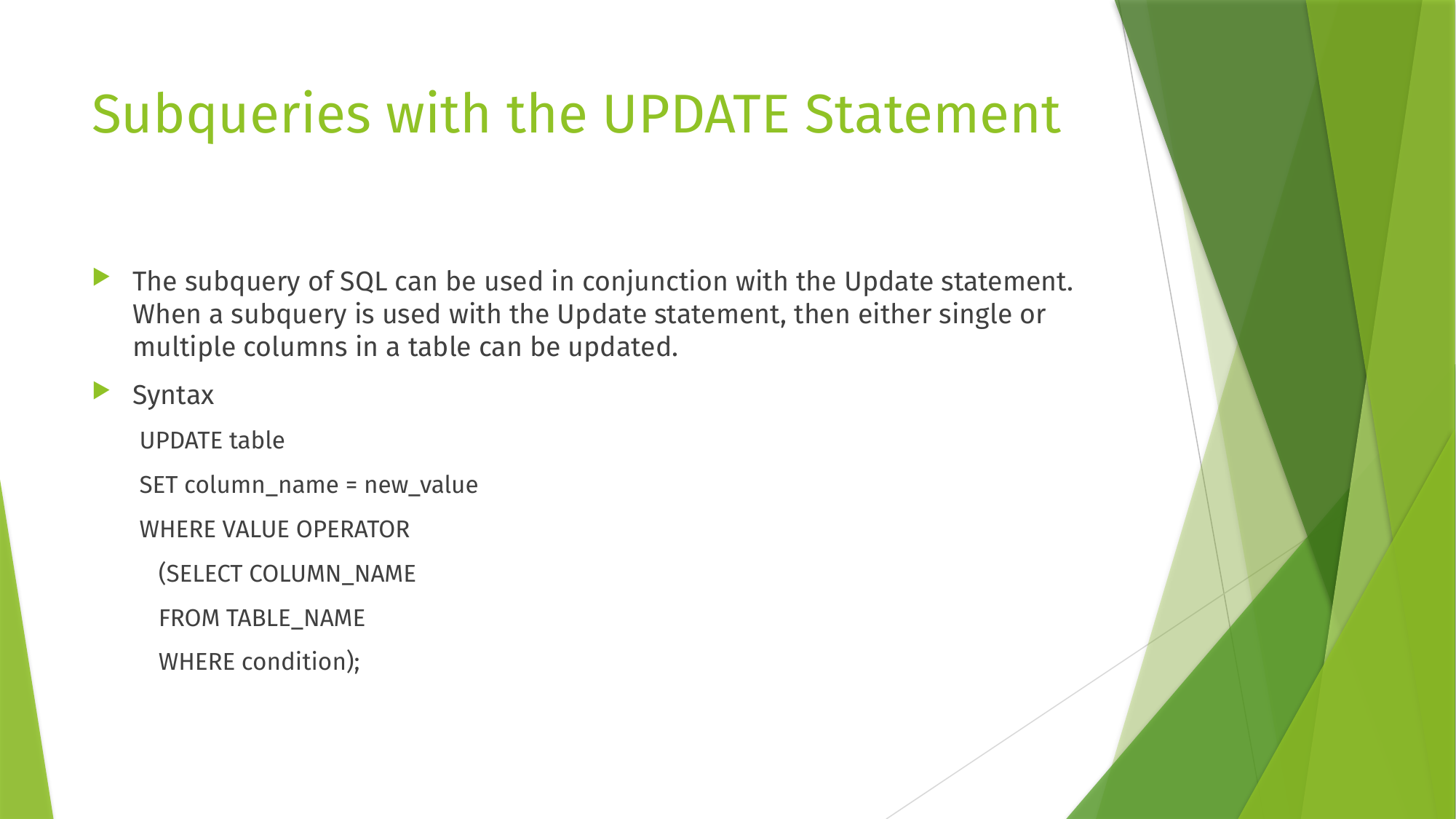

# Subqueries with the UPDATE Statement
The subquery of SQL can be used in conjunction with the Update statement. When a subquery is used with the Update statement, then either single or multiple columns in a table can be updated.
Syntax
UPDATE table
SET column_name = new_value
WHERE VALUE OPERATOR
   (SELECT COLUMN_NAME
   FROM TABLE_NAME
   WHERE condition);